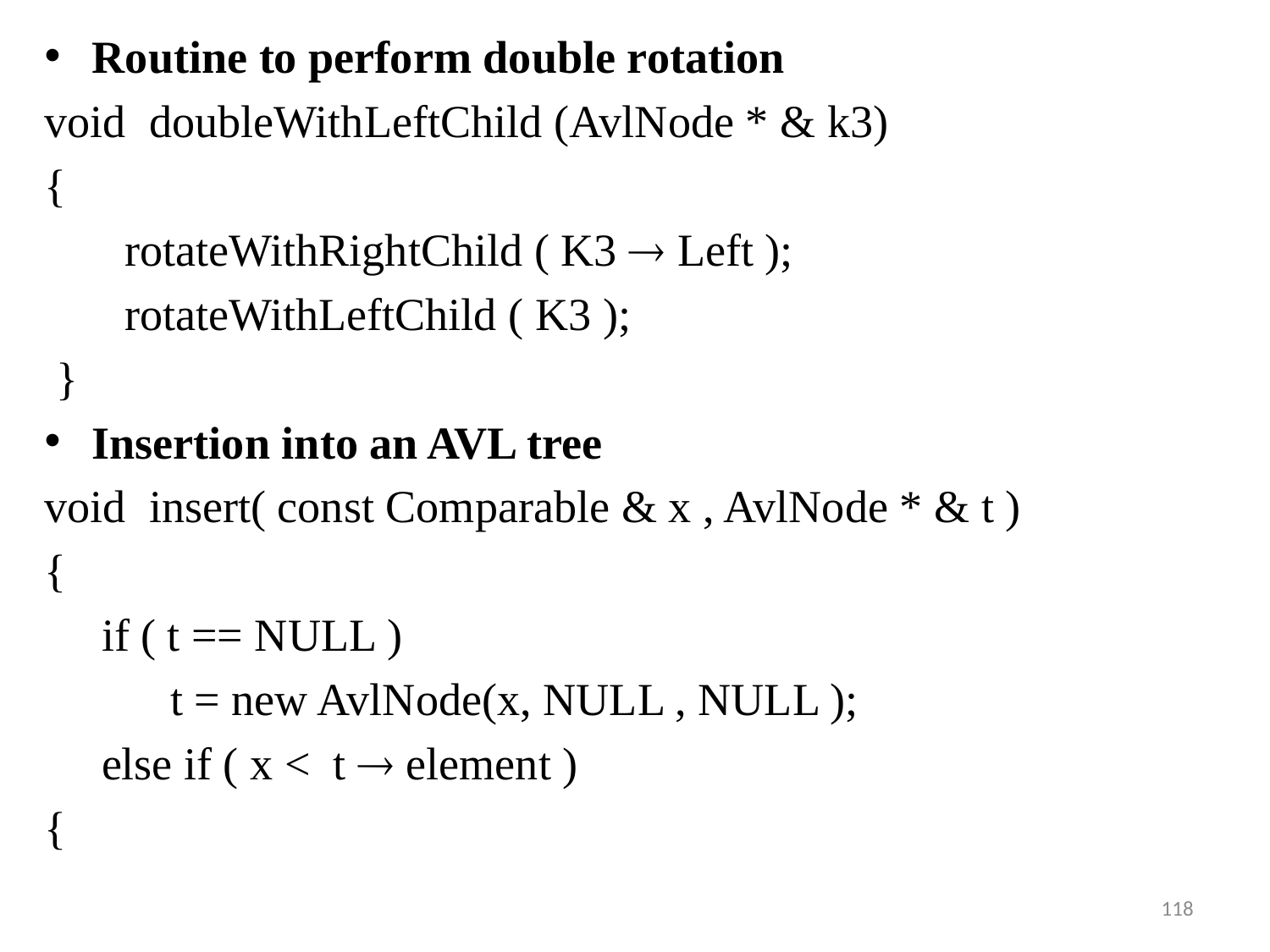

Routine to perform double rotation
void  doubleWithLeftChild (AvlNode * & k3)
{
       rotateWithRightChild ( K3 → Left );
       rotateWithLeftChild ( K3 );
 }
Insertion into an AVL tree
void  insert( const Comparable & x , AvlNode * & t )
{
     if ( t == NULL )
           t = new AvlNode(x, NULL , NULL );
     else if ( x <  t → element )
{

118